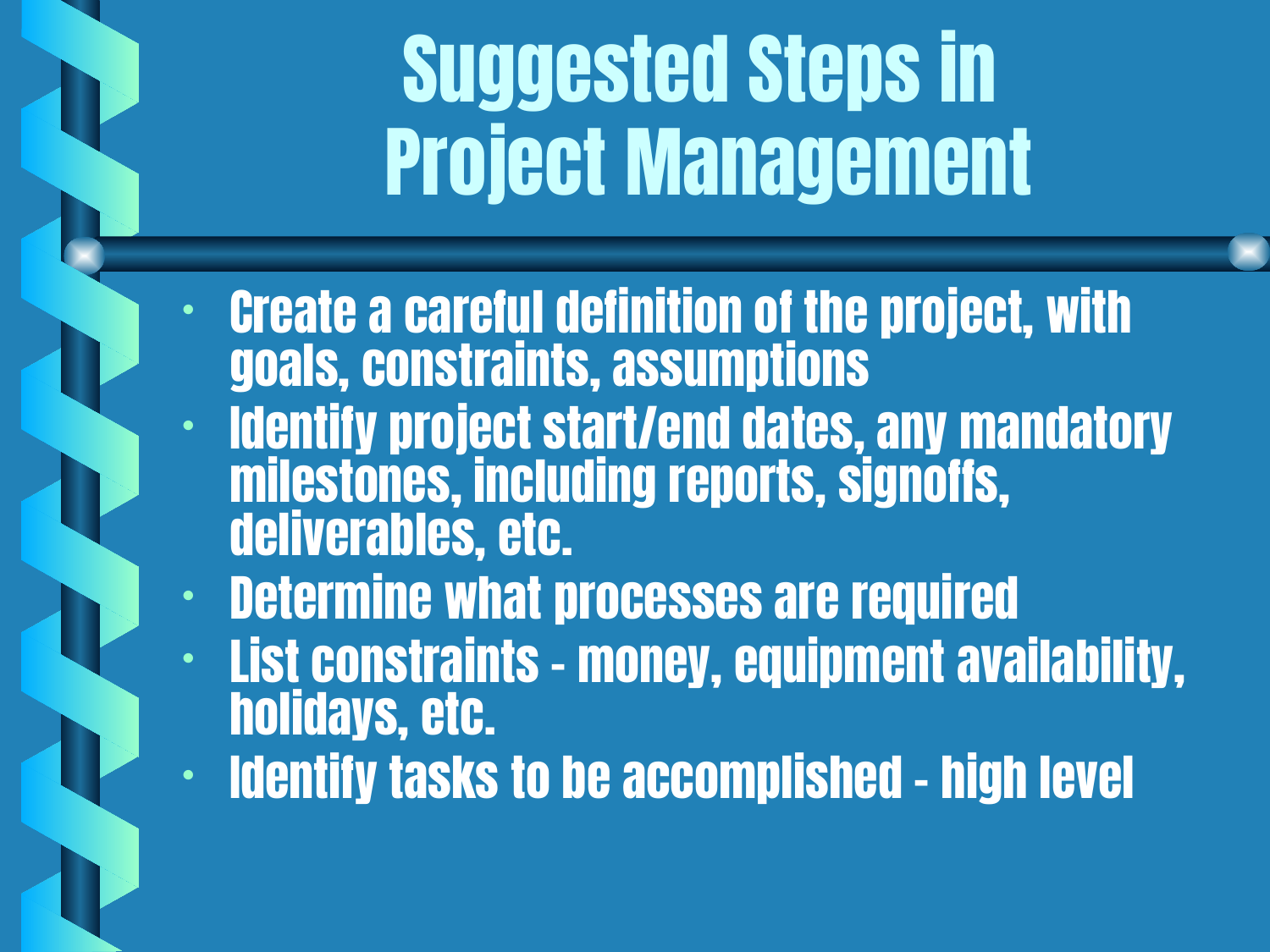

# Suggested Steps in Project Management
Create a careful definition of the project, with goals, constraints, assumptions
Identify project start/end dates, any mandatory milestones, including reports, signoffs, deliverables, etc.
Determine what processes are required
List constraints – money, equipment availability, holidays, etc.
Identify tasks to be accomplished – high level